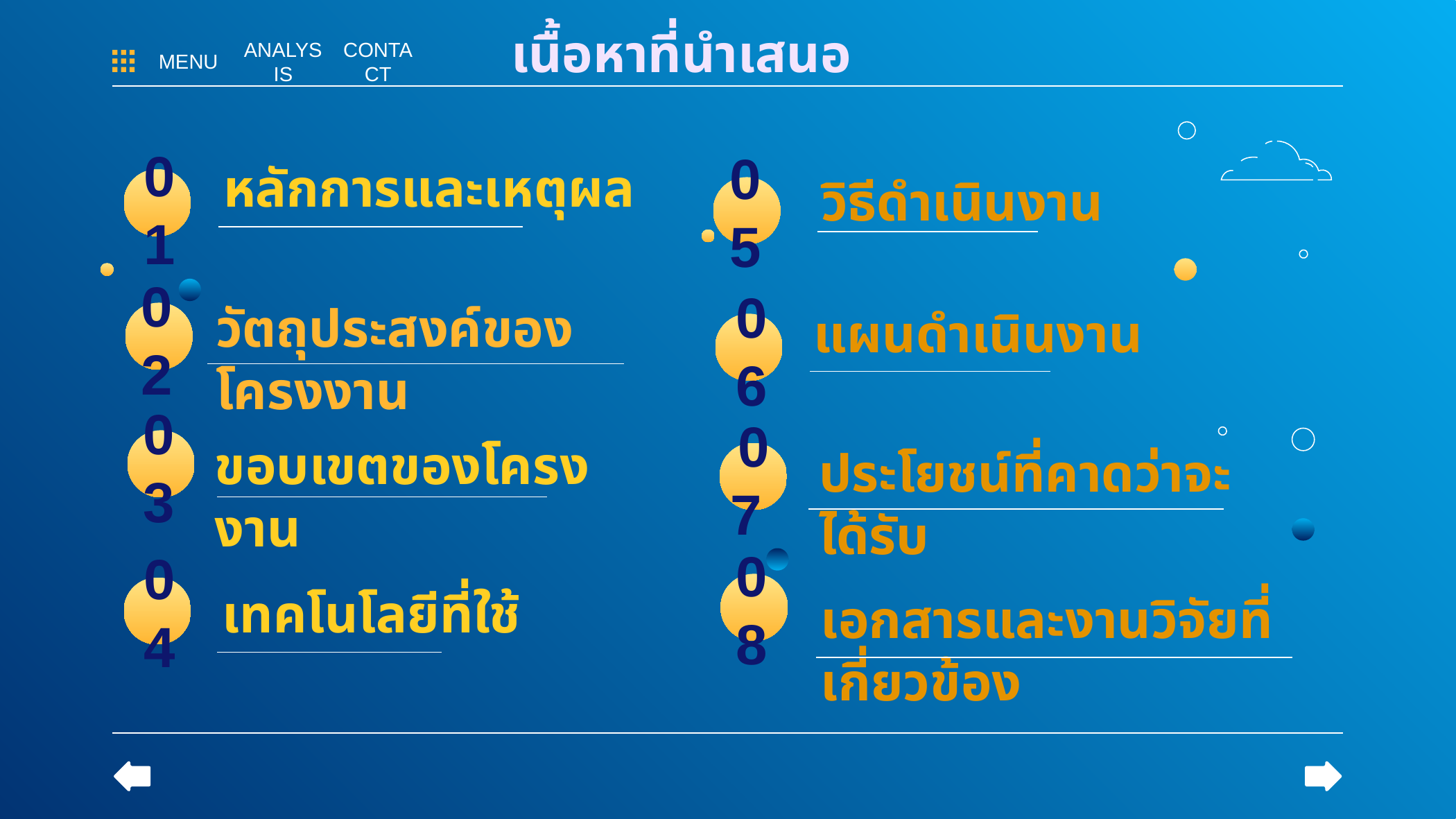

เนื้อหาที่นำเสนอ
MENU
ANALYSIS
CONTACT

หลักการและเหตุผล

วิธีดำเนินงาน

01
05

# วัตถุประสงค์ของโครงงาน
แผนดำเนินงาน

02

06
ขอบเขตของโครงงาน
ประโยชน์ที่คาดว่าจะได้รับ

03

07

เทคโนโลยีที่ใช้
เอกสารและงานวิจัยที่เกี่ยวข้อง

08
04